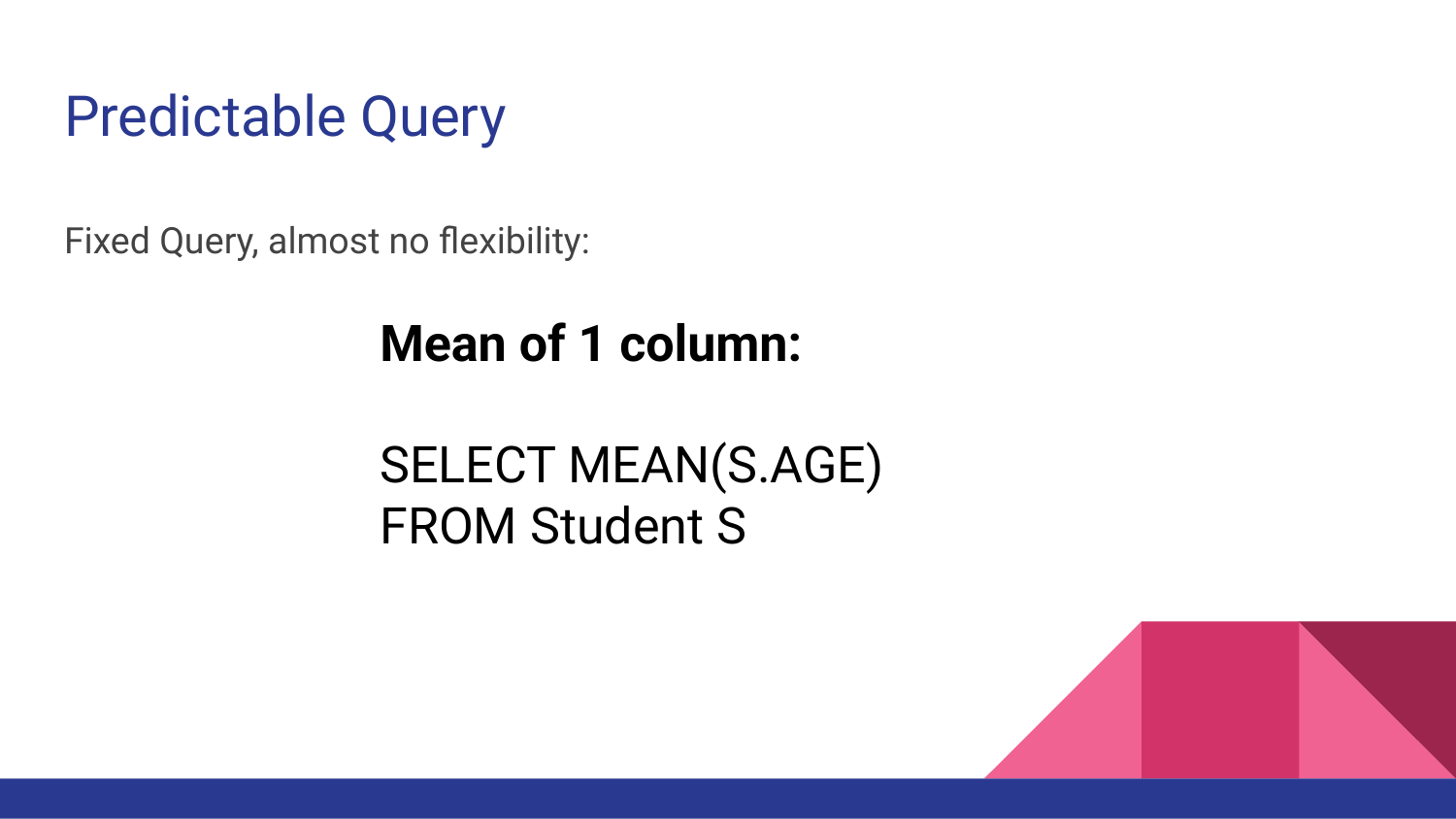

# Predictable Query
Fixed Query, almost no flexibility:

Mean of 1 column:

SELECT MEAN(S.AGE)
FROM Student S